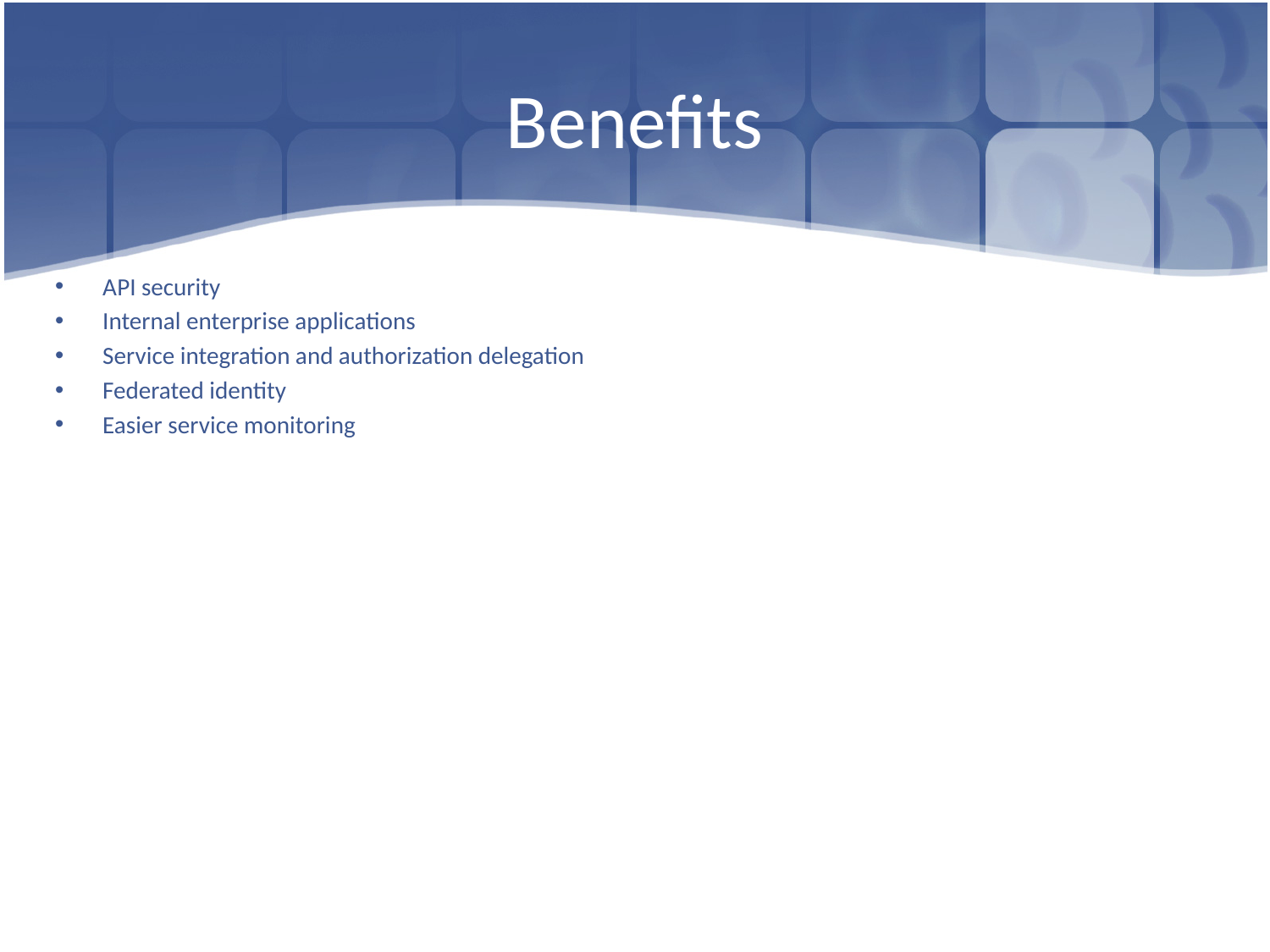

# Benefits
API security
Internal enterprise applications
Service integration and authorization delegation
Federated identity
Easier service monitoring